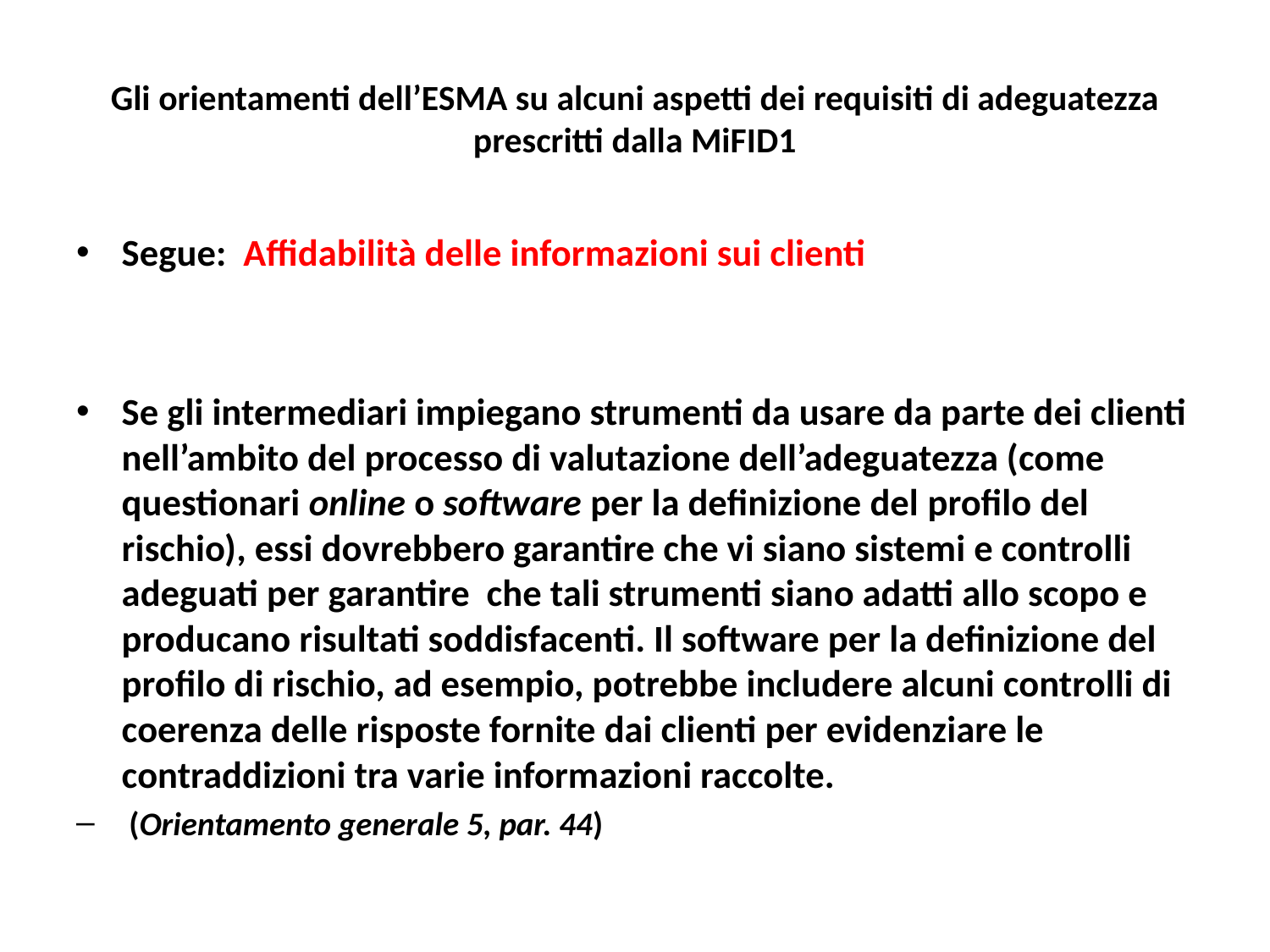

# Gli orientamenti dell’ESMA su alcuni aspetti dei requisiti di adeguatezza prescritti dalla MiFID1
Segue:  Affidabilità delle informazioni sui clienti

Se gli intermediari impiegano strumenti da usare da parte dei clienti nell’ambito del processo di valutazione dell’adeguatezza (come questionari online o software per la definizione del profilo del rischio), essi dovrebbero garantire che vi siano sistemi e controlli adeguati per garantire  che tali strumenti siano adatti allo scopo e producano risultati soddisfacenti. Il software per la definizione del profilo di rischio, ad esempio, potrebbe includere alcuni controlli di coerenza delle risposte fornite dai clienti per evidenziare le contraddizioni tra varie informazioni raccolte.
 (Orientamento generale 5, par. 44)